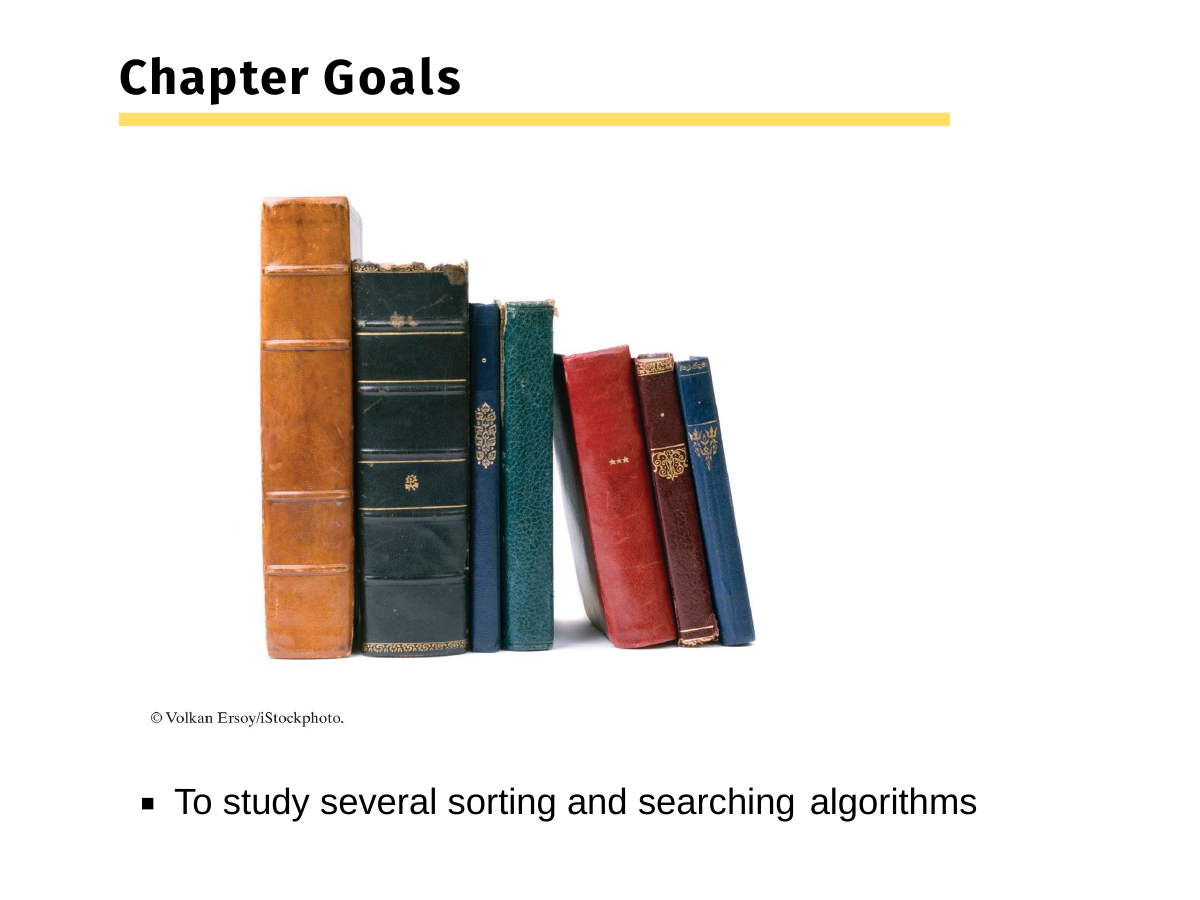

# Chapter Goals

To study several sorting and searching algorithms